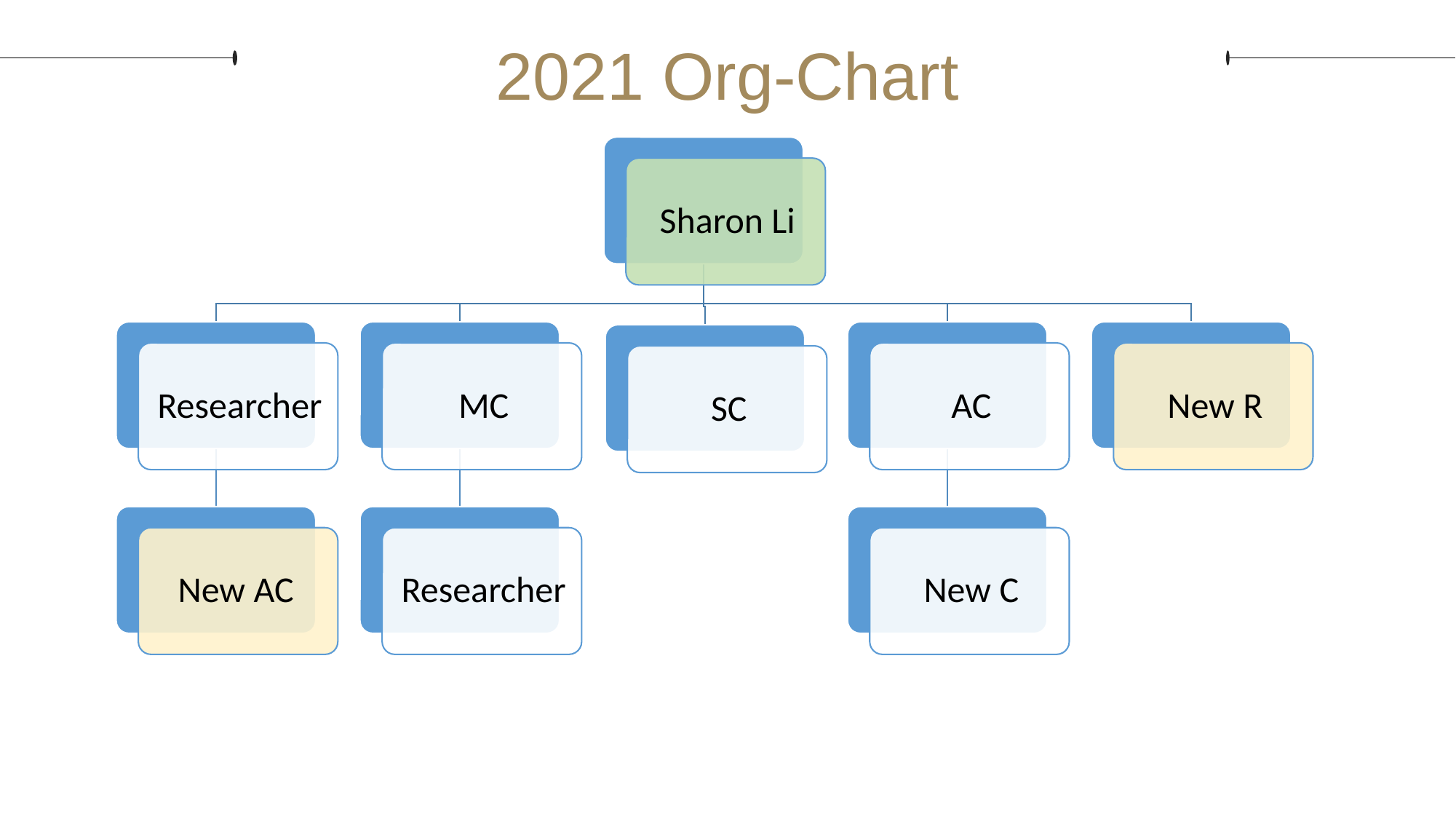

2021 Org-Chart

Sharon Li
Researcher
New AC
MC
Researcher
SC
AC
New C
New R